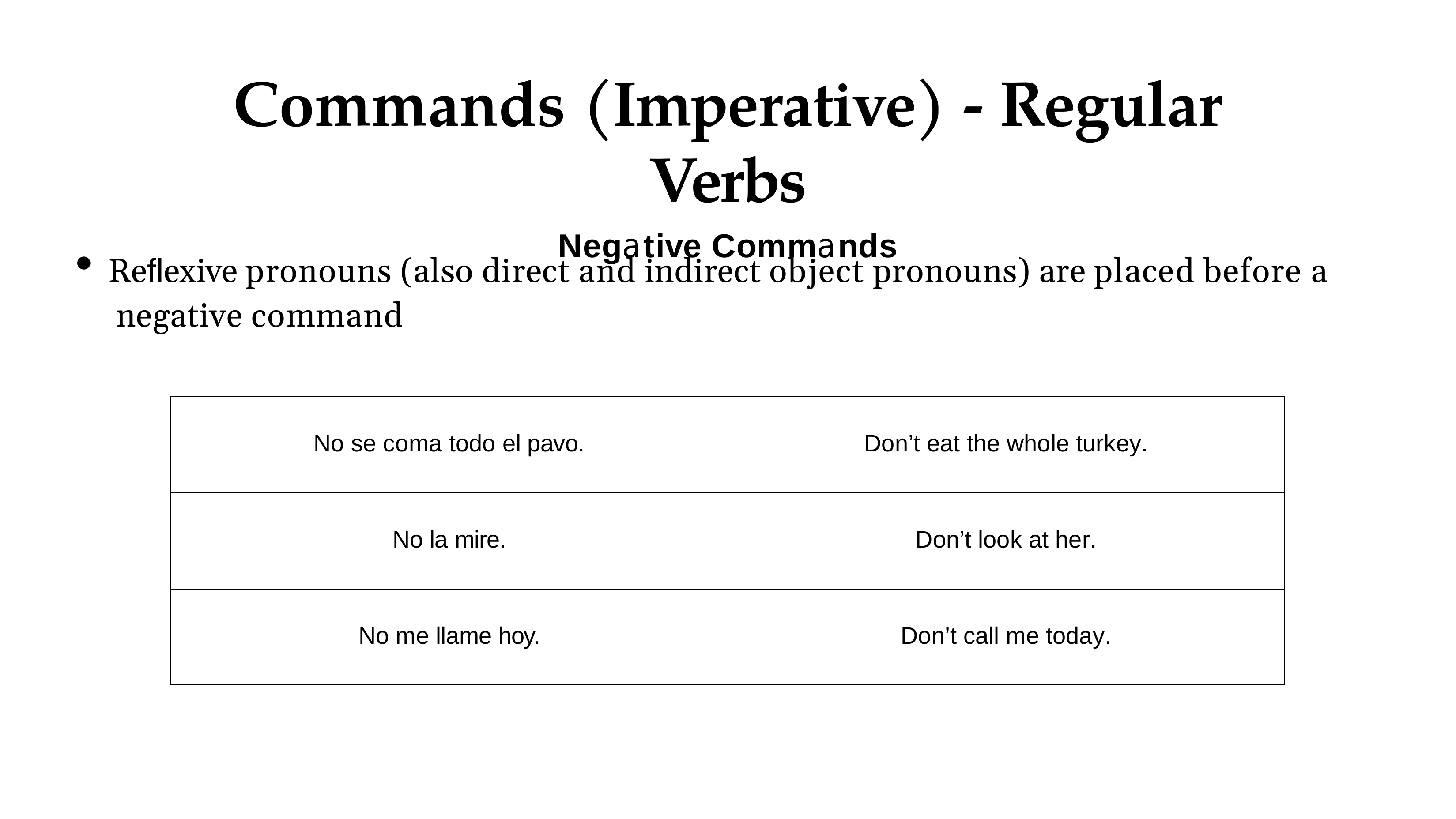

# Commands (Imperative) - Regular Verbs
Negative Commands
Reﬂexive pronouns (also direct and indirect object pronouns) are placed before a  negative command
| No se coma todo el pavo. | Don’t eat the whole turkey. |
| --- | --- |
| No la mire. | Don’t look at her. |
| No me llame hoy. | Don’t call me today. |